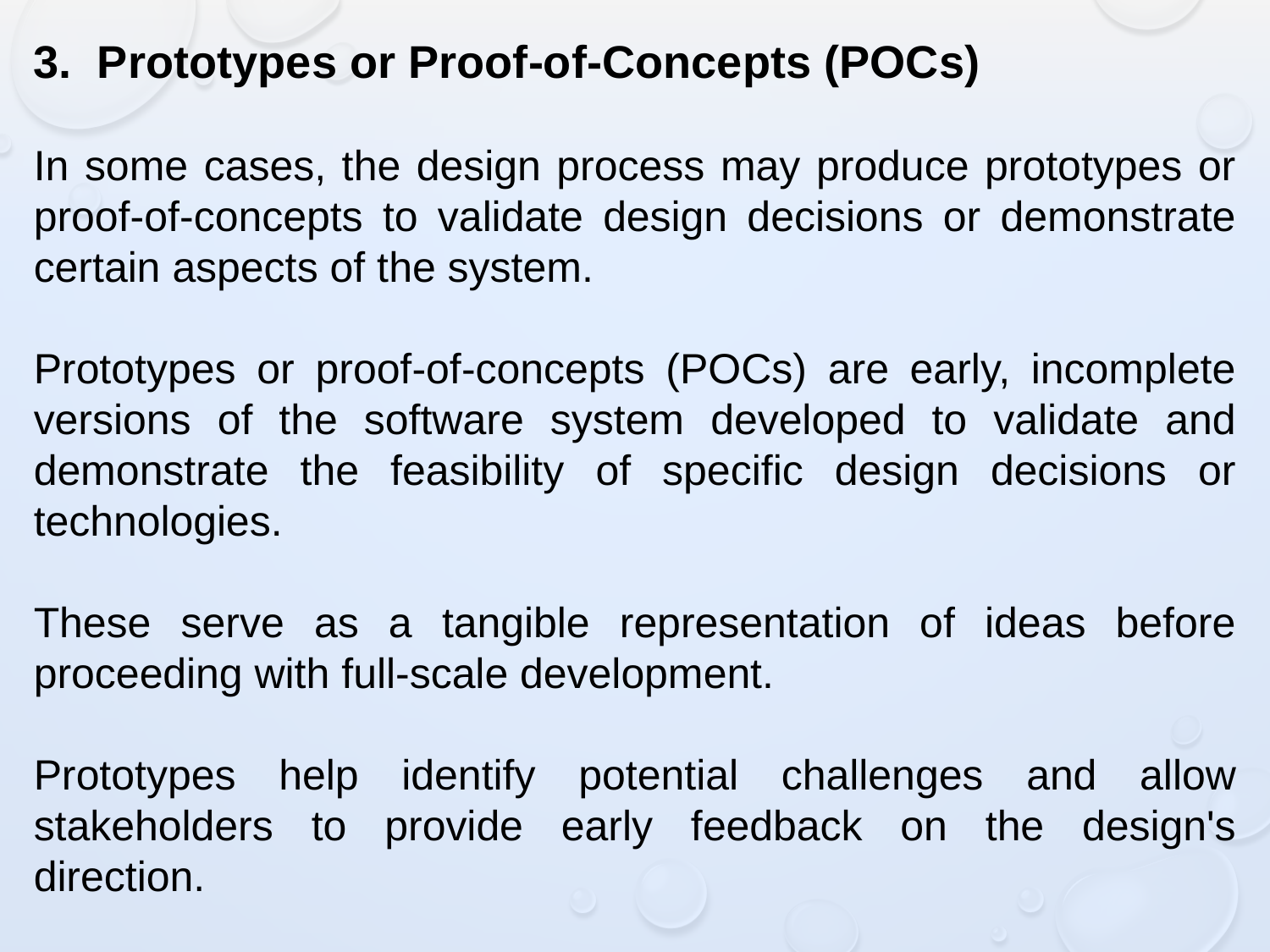

3.  Prototypes or Proof-of-Concepts (POCs)

In some cases, the design process may produce prototypes or proof-of-concepts to validate design decisions or demonstrate certain aspects of the system.

Prototypes or proof-of-concepts (POCs) are early, incomplete versions of the software system developed to validate and demonstrate the feasibility of specific design decisions or technologies.

These serve as a tangible representation of ideas before proceeding with full-scale development.

Prototypes help identify potential challenges and allow stakeholders to provide early feedback on the design's direction.